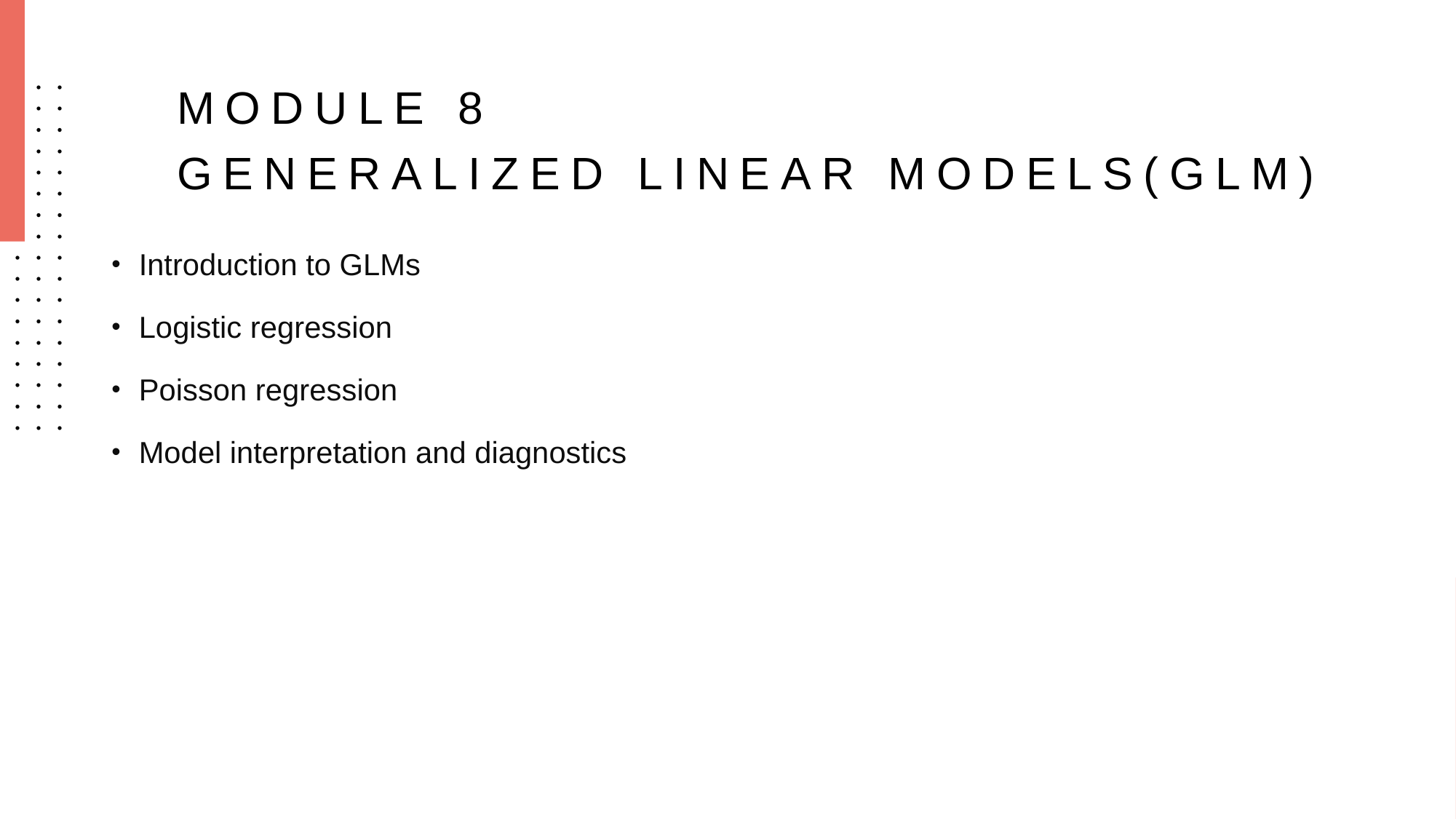

# MODULE 8 generalized linear models(glm)
Introduction to GLMs
Logistic regression
Poisson regression
Model interpretation and diagnostics